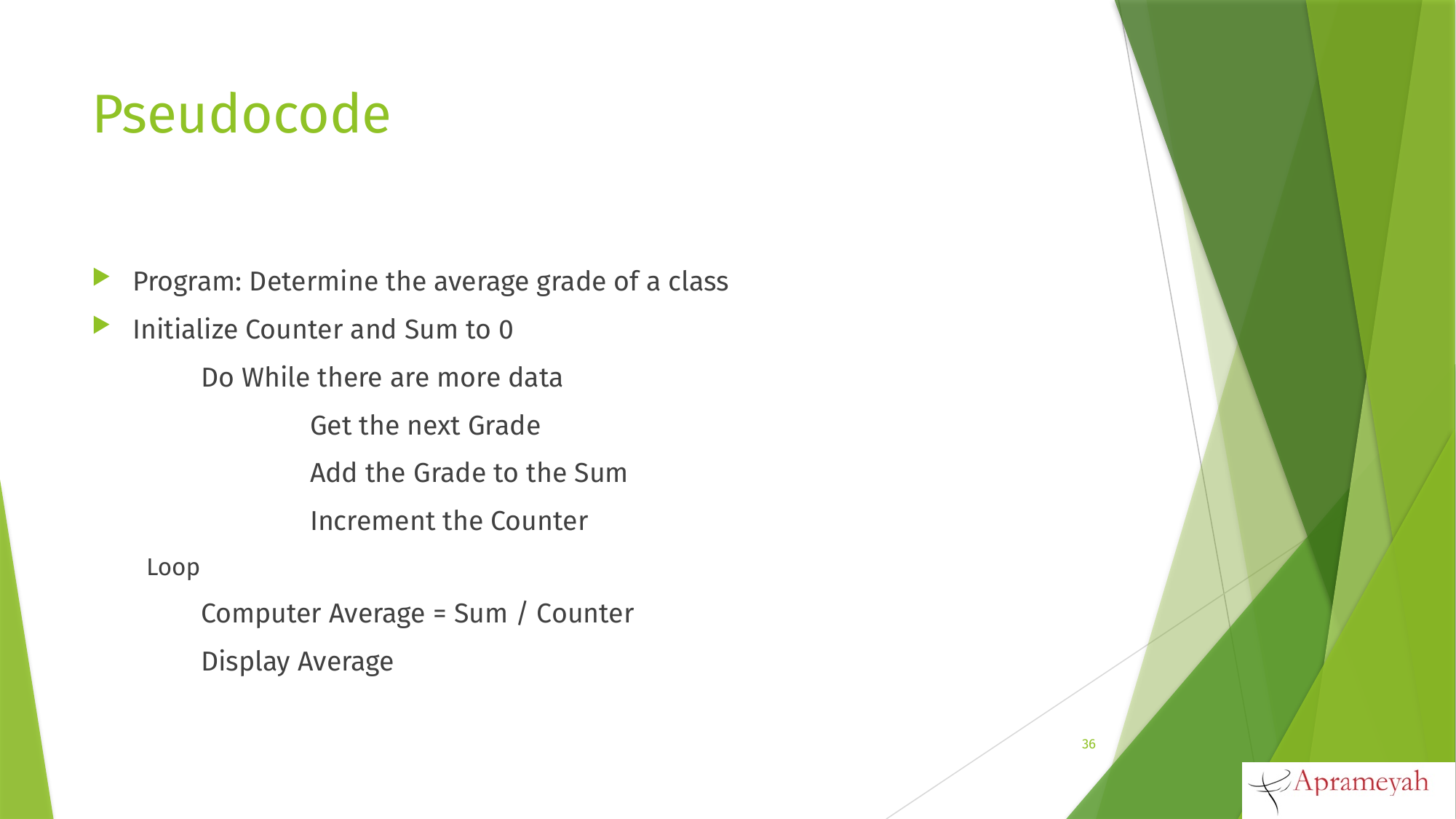

# Pseudocode
Program: Determine the average grade of a class
Initialize Counter and Sum to 0
	Do While there are more data
		Get the next Grade
		Add the Grade to the Sum
		Increment the Counter
Loop
	Computer Average = Sum / Counter
	Display Average
36